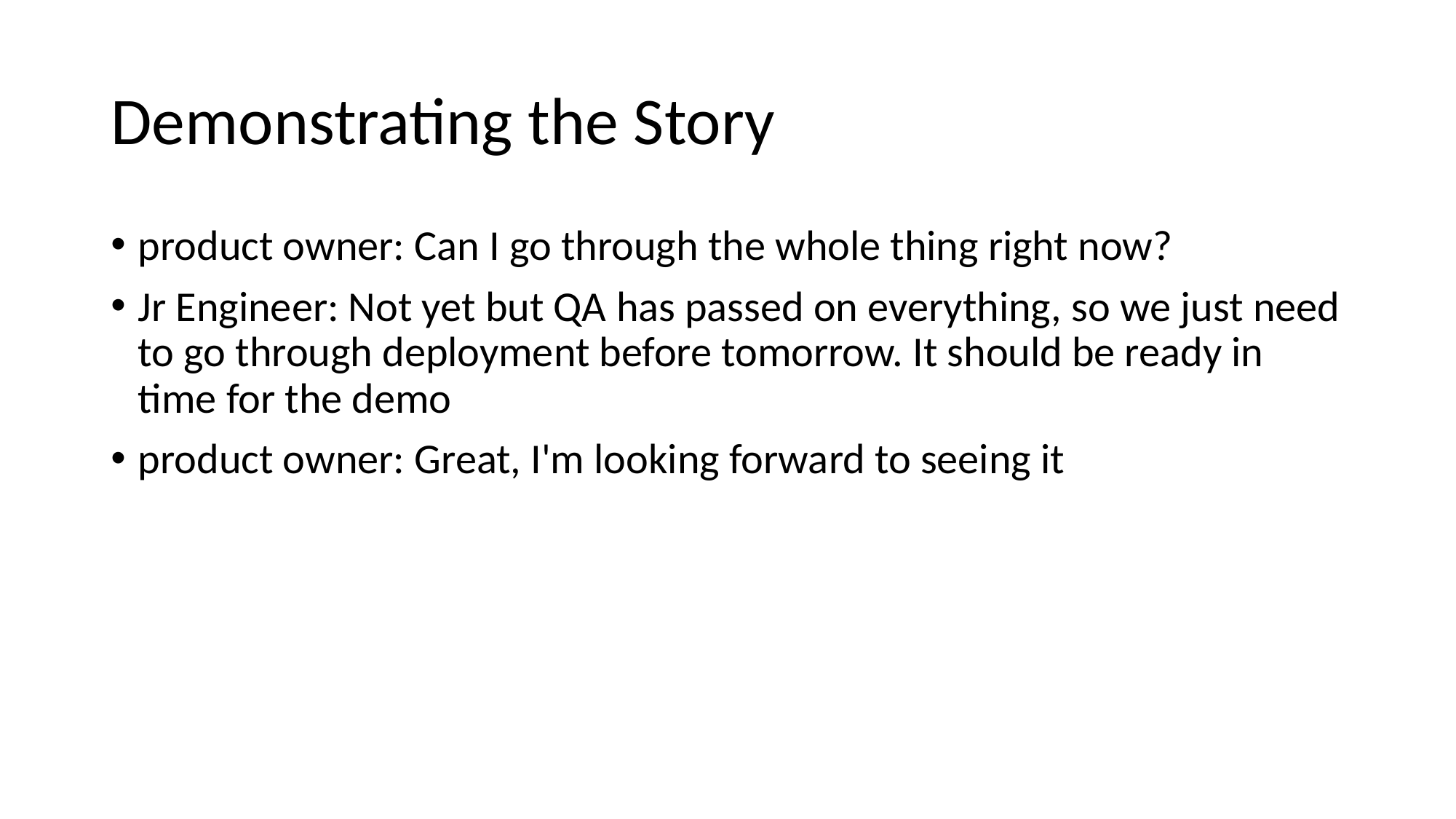

# Demonstrating the Story
product owner: Can I go through the whole thing right now?
Jr Engineer: Not yet but QA has passed on everything, so we just need to go through deployment before tomorrow. It should be ready in time for the demo
product owner: Great, I'm looking forward to seeing it